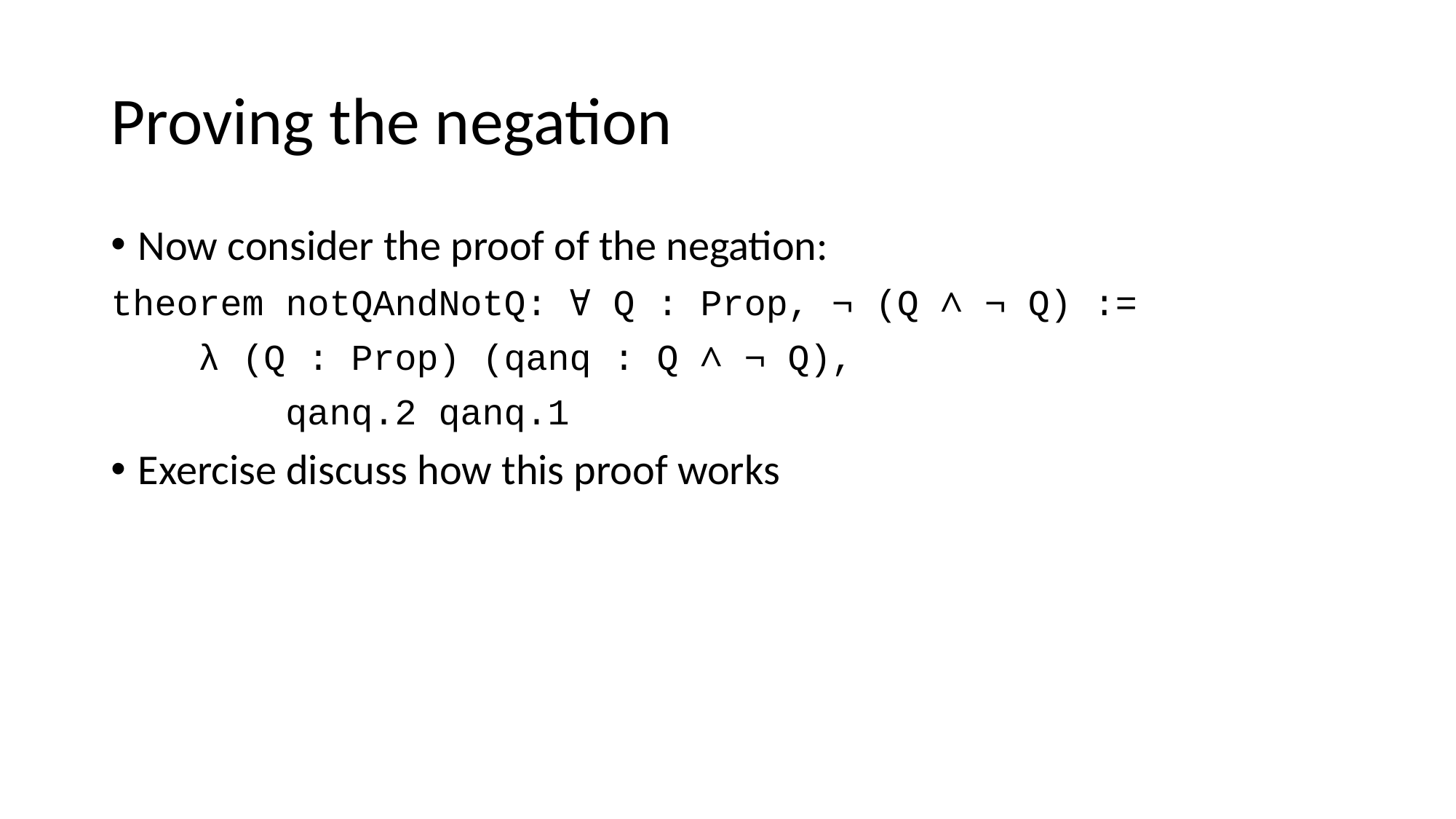

# Proving the negation
Now consider the proof of the negation:
theorem notQAndNotQ: ∀ Q : Prop, ¬ (Q ∧ ¬ Q) :=
    λ (Q : Prop) (qanq : Q ∧ ¬ Q),
        qanq.2 qanq.1
Exercise discuss how this proof works